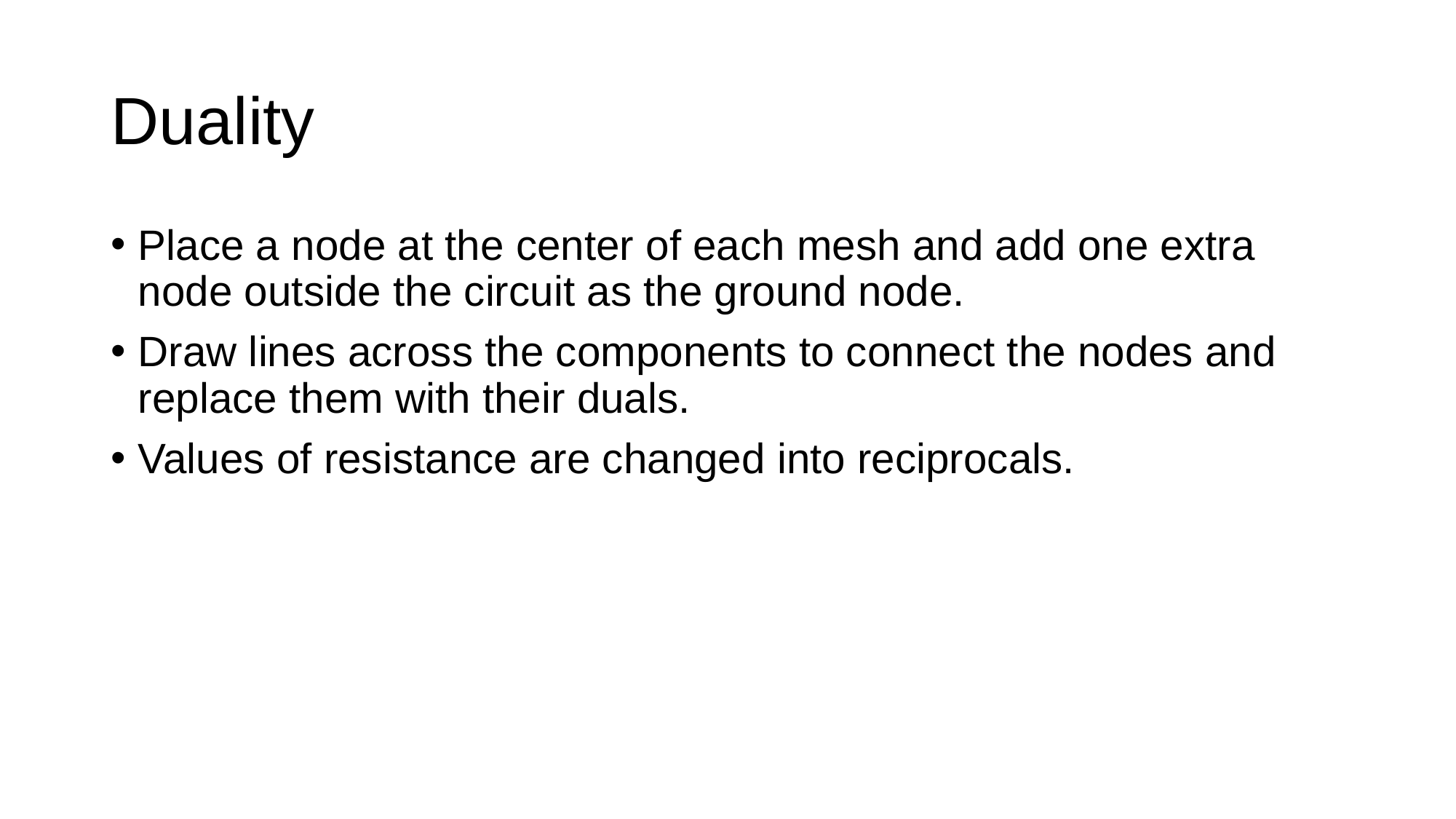

# Duality
Place a node at the center of each mesh and add one extra node outside the circuit as the ground node.
Draw lines across the components to connect the nodes and replace them with their duals.
Values of resistance are changed into reciprocals.